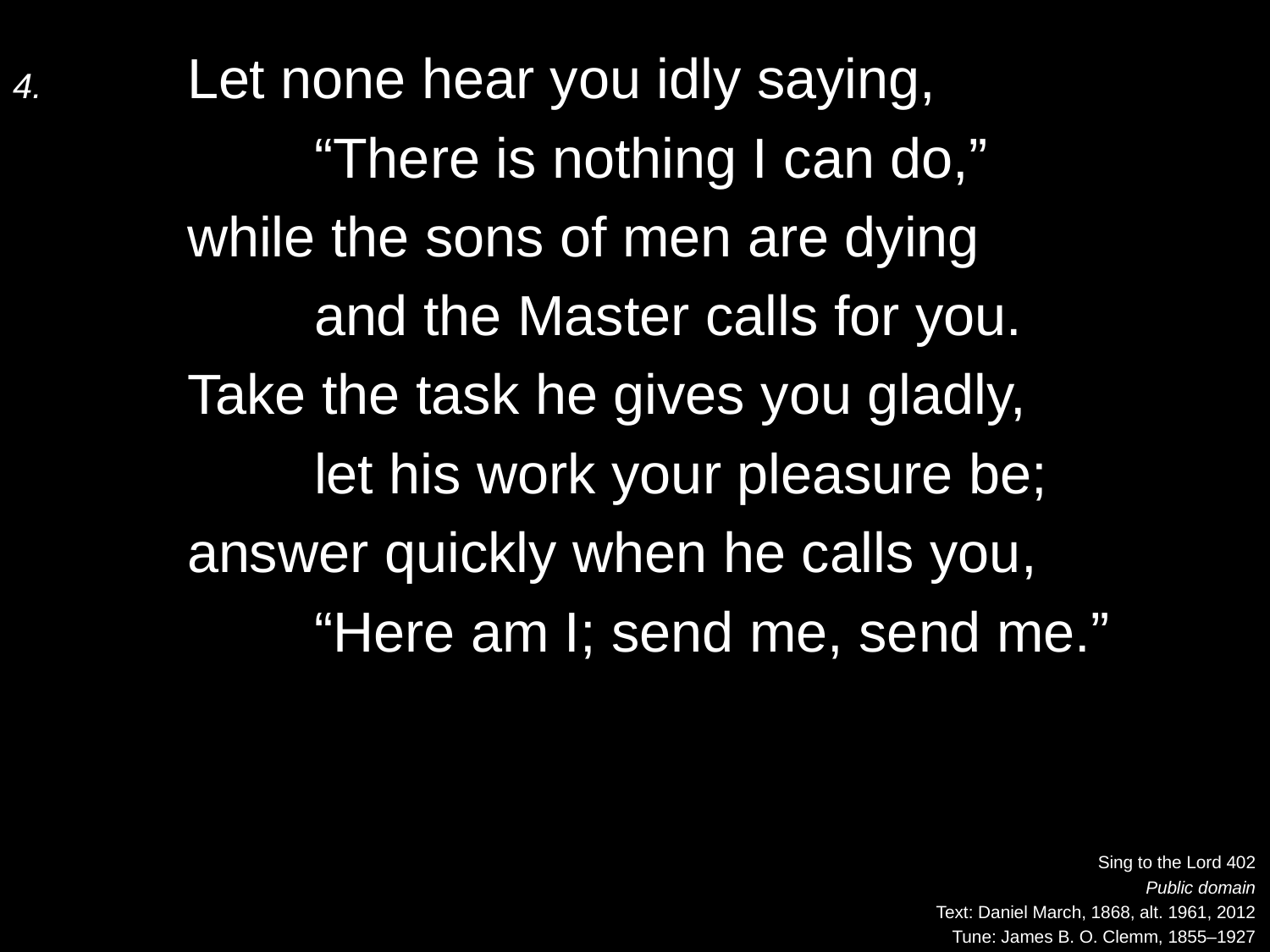

4.	Let none hear you idly saying,
		“There is nothing I can do,”
	while the sons of men are dying
		and the Master calls for you.
	Take the task he gives you gladly,
		let his work your pleasure be;
	answer quickly when he calls you,
		“Here am I; send me, send me.”
Sing to the Lord 402
Public domain
Text: Daniel March, 1868, alt. 1961, 2012
Tune: James B. O. Clemm, 1855–1927